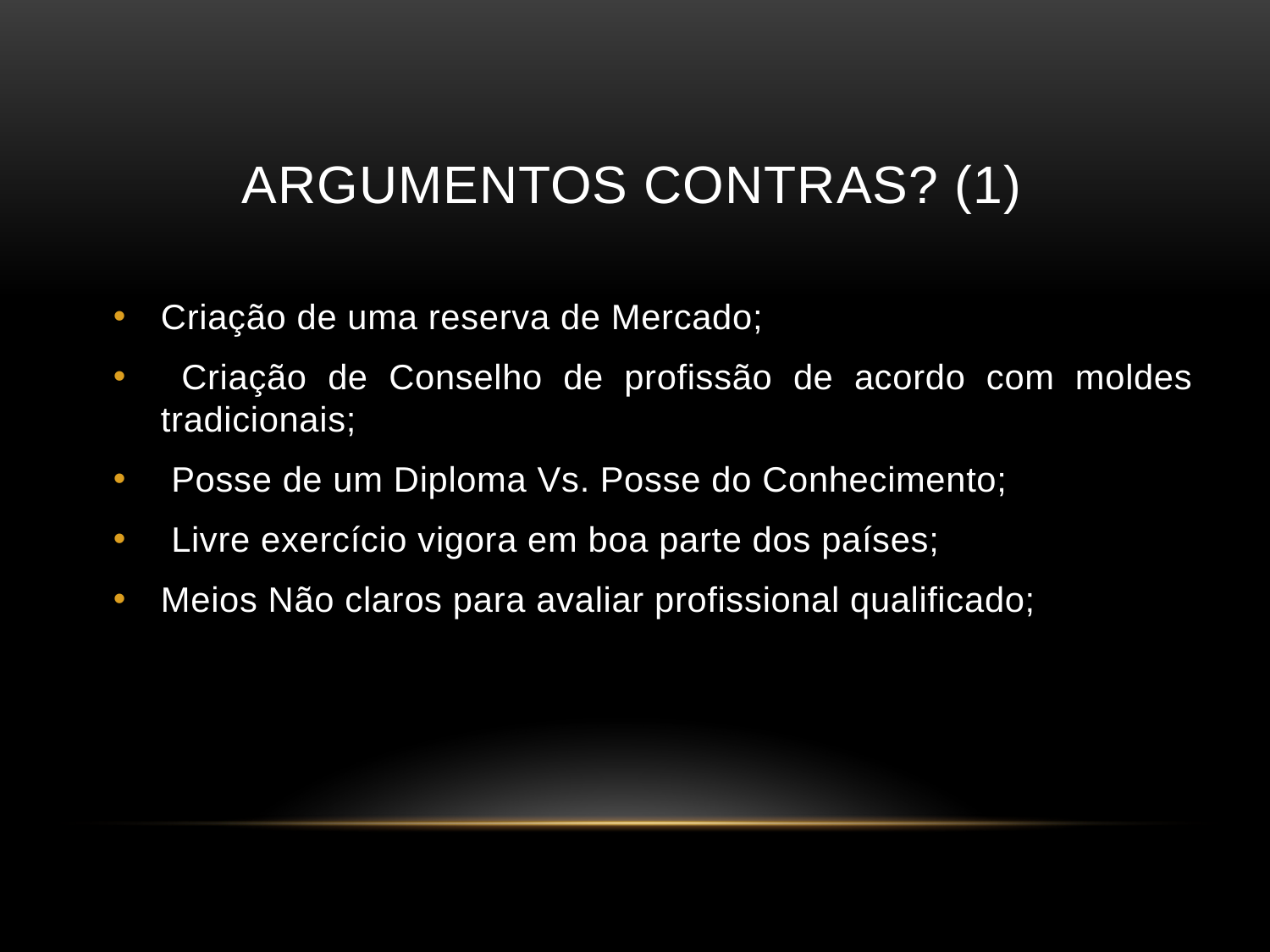

# Argumentos contras? (1)
Criação de uma reserva de Mercado;
 Criação de Conselho de profissão de acordo com moldes tradicionais;
 Posse de um Diploma Vs. Posse do Conhecimento;
 Livre exercício vigora em boa parte dos países;
Meios Não claros para avaliar profissional qualificado;